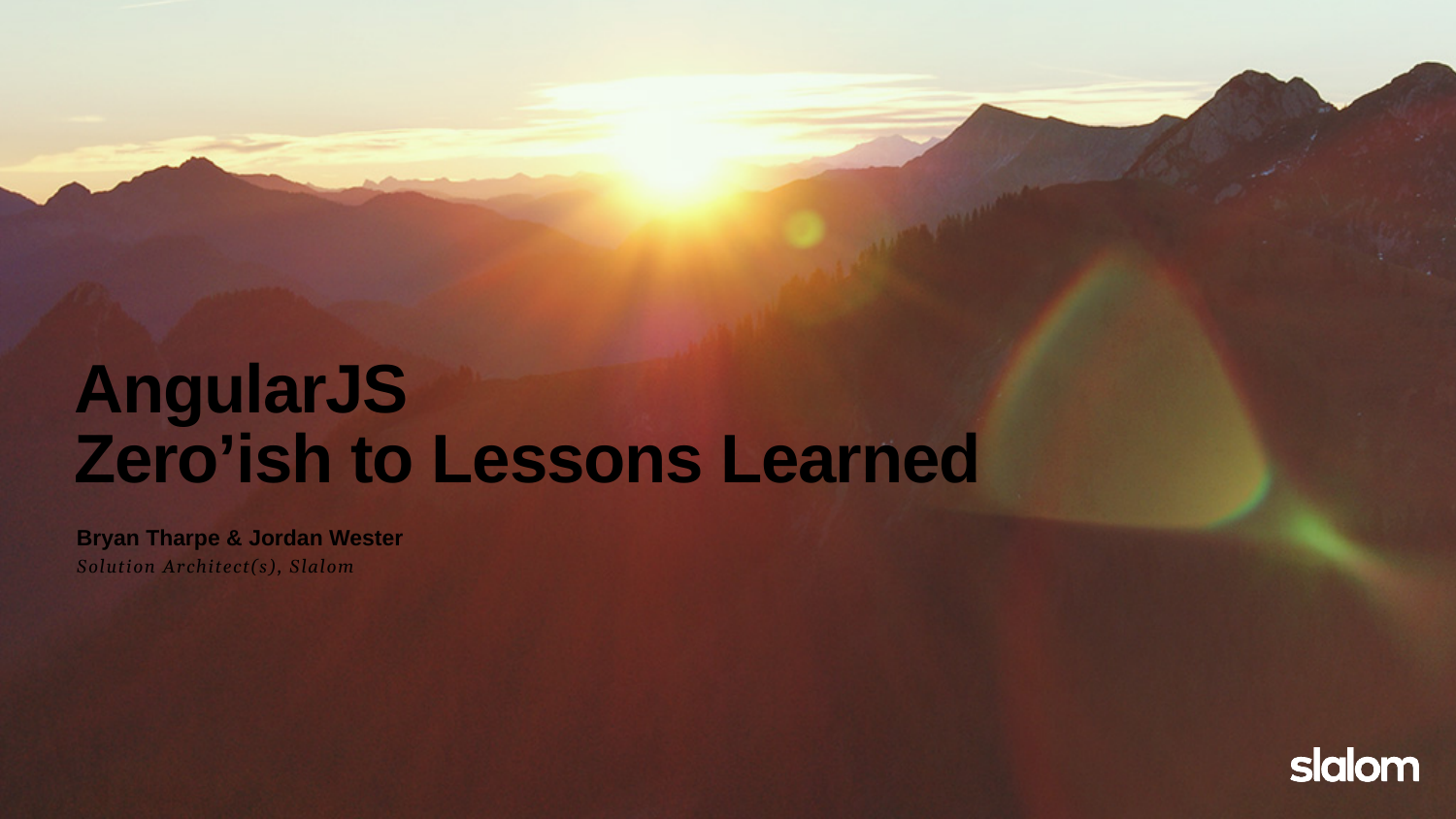

# AngularJS Zero’ish to Lessons Learned
Bryan Tharpe & Jordan Wester
Solution Architect(s), Slalom